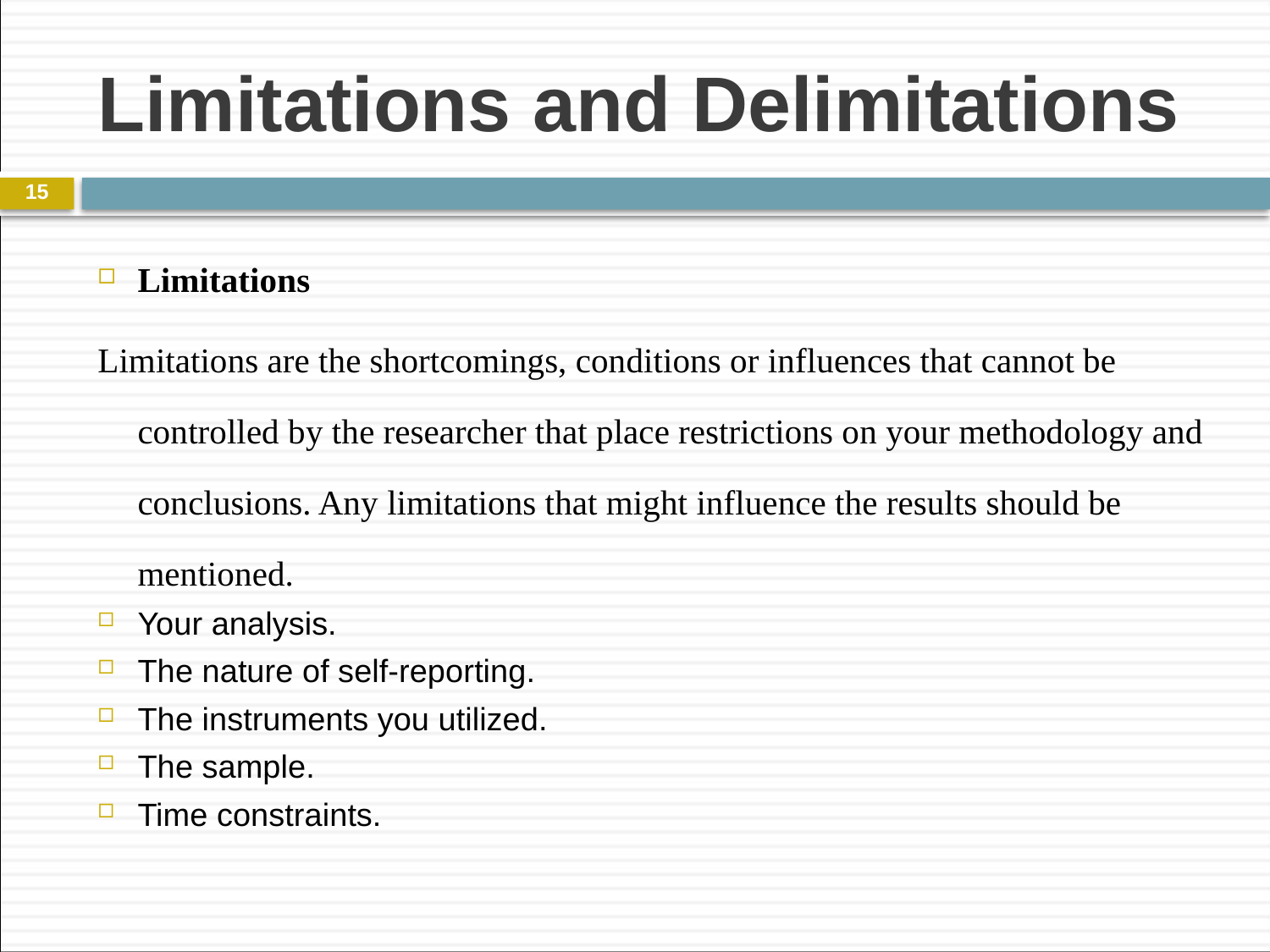

# Limitations and Delimitations
15
Limitations
Limitations are the shortcomings, conditions or influences that cannot be controlled by the researcher that place restrictions on your methodology and conclusions. Any limitations that might influence the results should be mentioned.
Your analysis.
The nature of self-reporting.
The instruments you utilized.
The sample.
Time constraints.